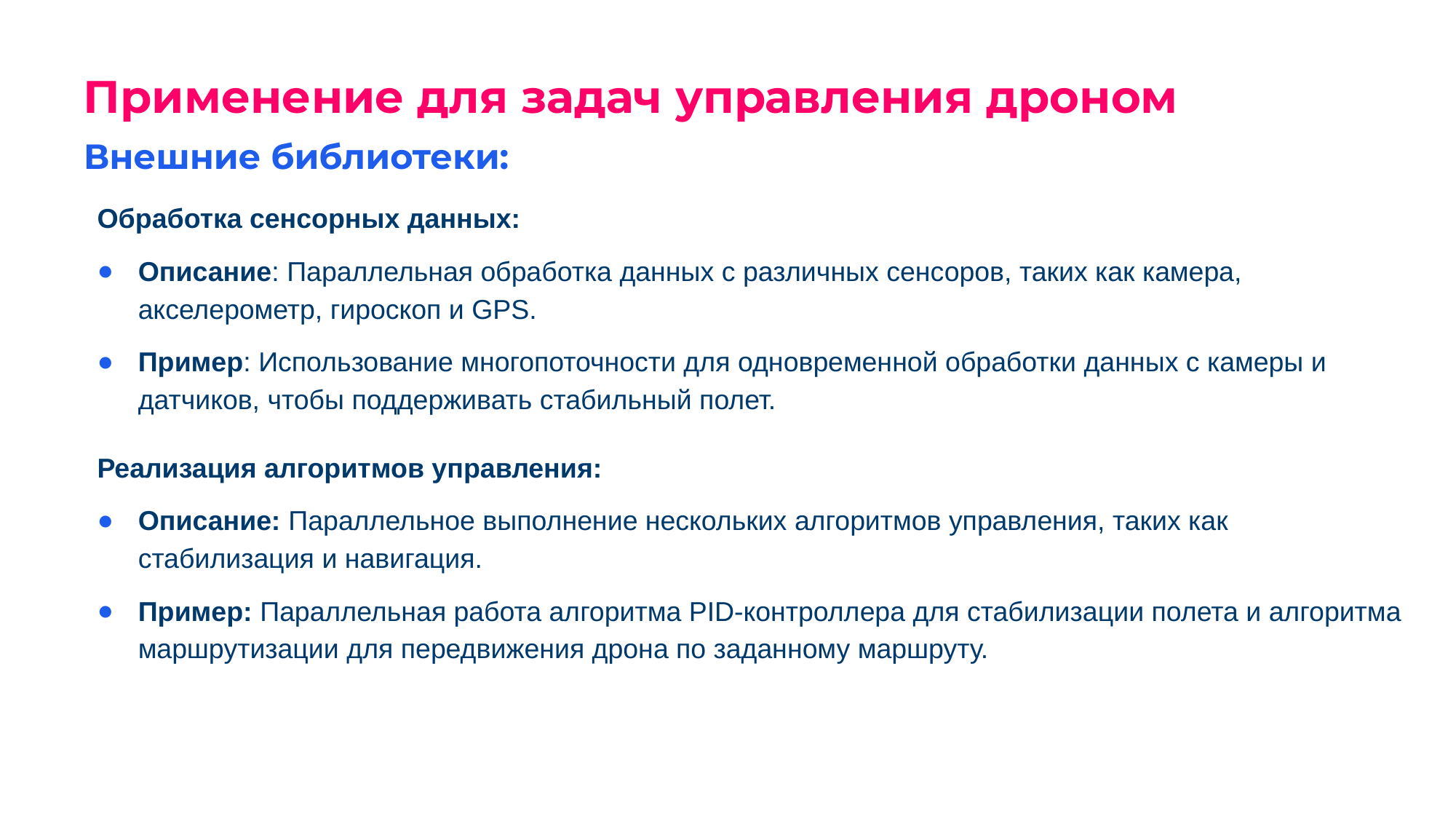

Применение для задач управления дроном
Внешние библиотеки:
Обработка сенсорных данных:
Описание: Параллельная обработка данных с различных сенсоров, таких как камера, акселерометр, гироскоп и GPS.
Пример: Использование многопоточности для одновременной обработки данных с камеры и датчиков, чтобы поддерживать стабильный полет.
Реализация алгоритмов управления:
Описание: Параллельное выполнение нескольких алгоритмов управления, таких как стабилизация и навигация.
Пример: Параллельная работа алгоритма PID-контроллера для стабилизации полета и алгоритма маршрутизации для передвижения дрона по заданному маршруту.